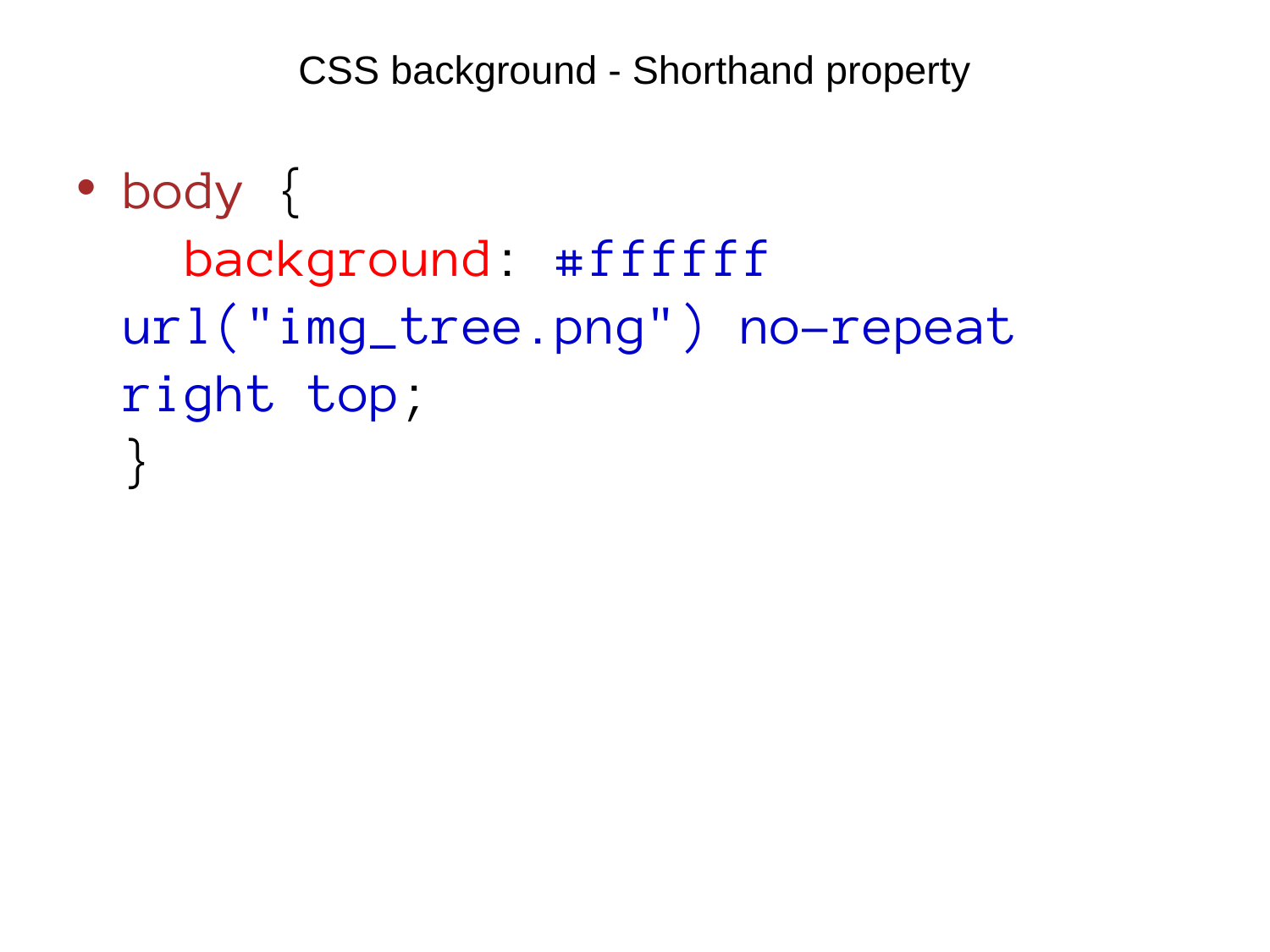

# CSS background - Shorthand property
body {
  background: #ffffff url("img_tree.png") no-repeat right top;
}